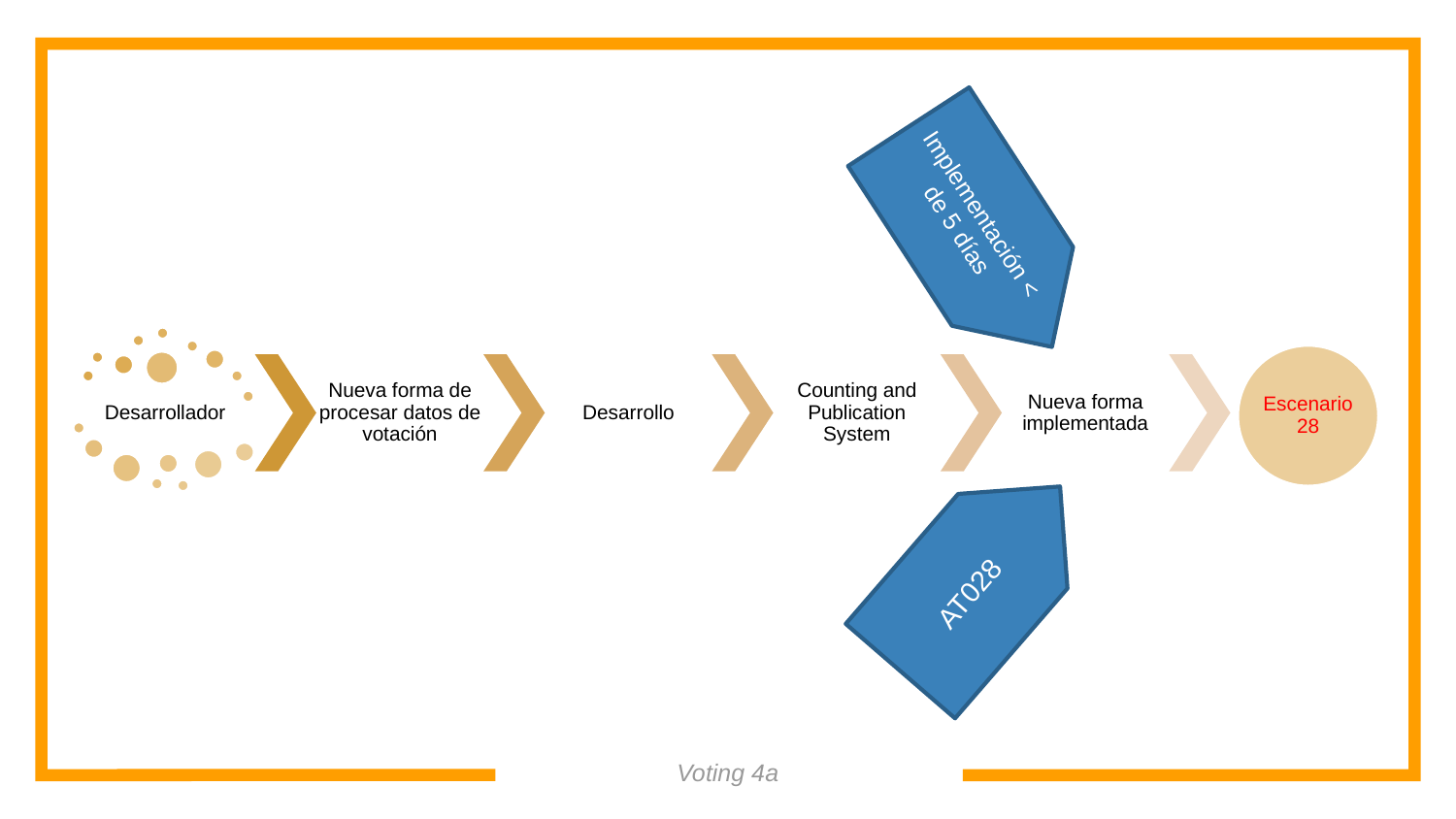

Desarrollador
Nueva forma de procesar datos de votación
Desarrollo
Counting and Publication System
Nueva forma implementada
Escenario 28
Implementación < de 5 días
AT028
Voting 4a